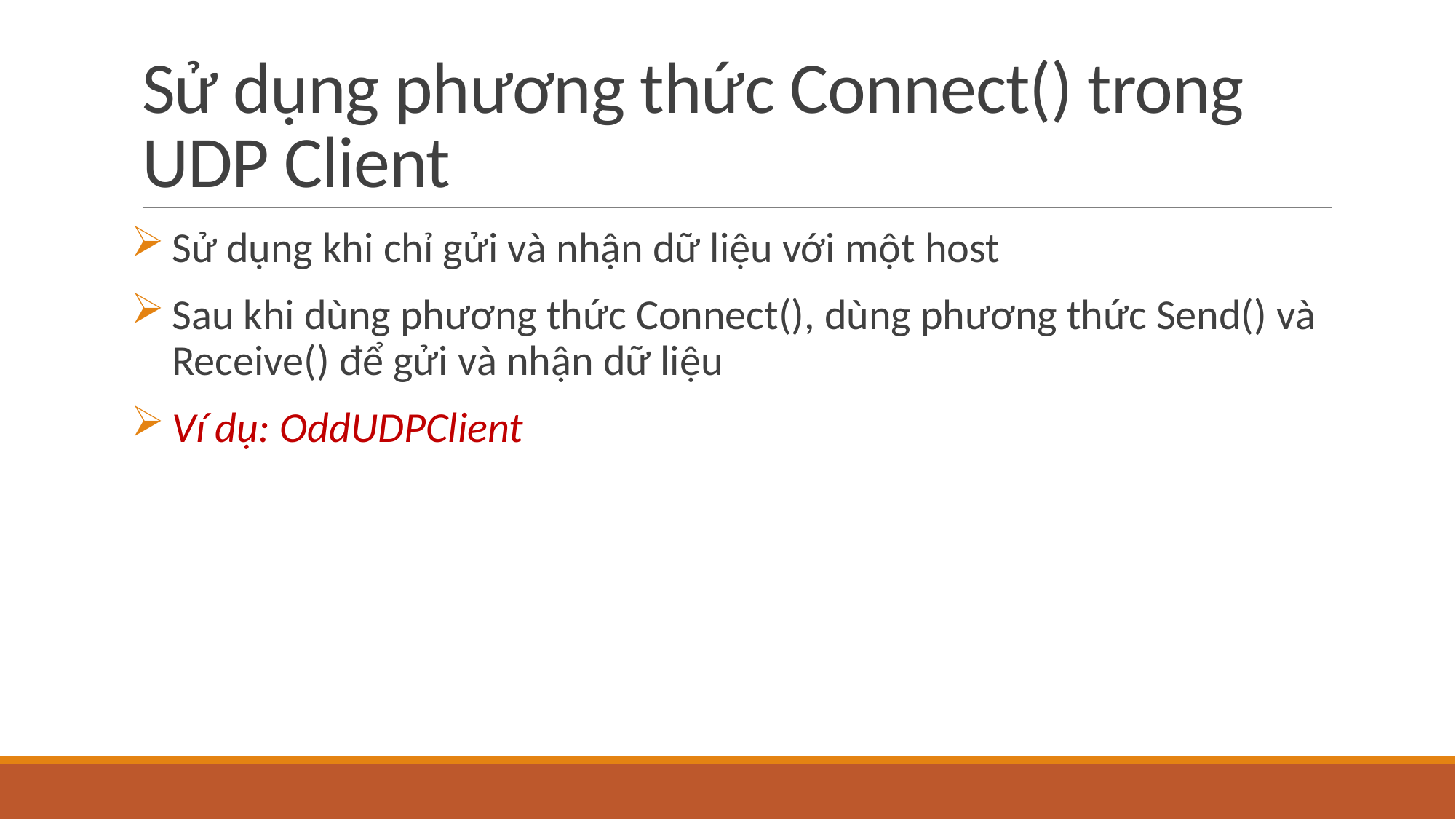

# Sử dụng phương thức Connect() trong UDP Client
Sử dụng khi chỉ gửi và nhận dữ liệu với một host
Sau khi dùng phương thức Connect(), dùng phương thức Send() và Receive() để gửi và nhận dữ liệu
Ví dụ: OddUDPClient